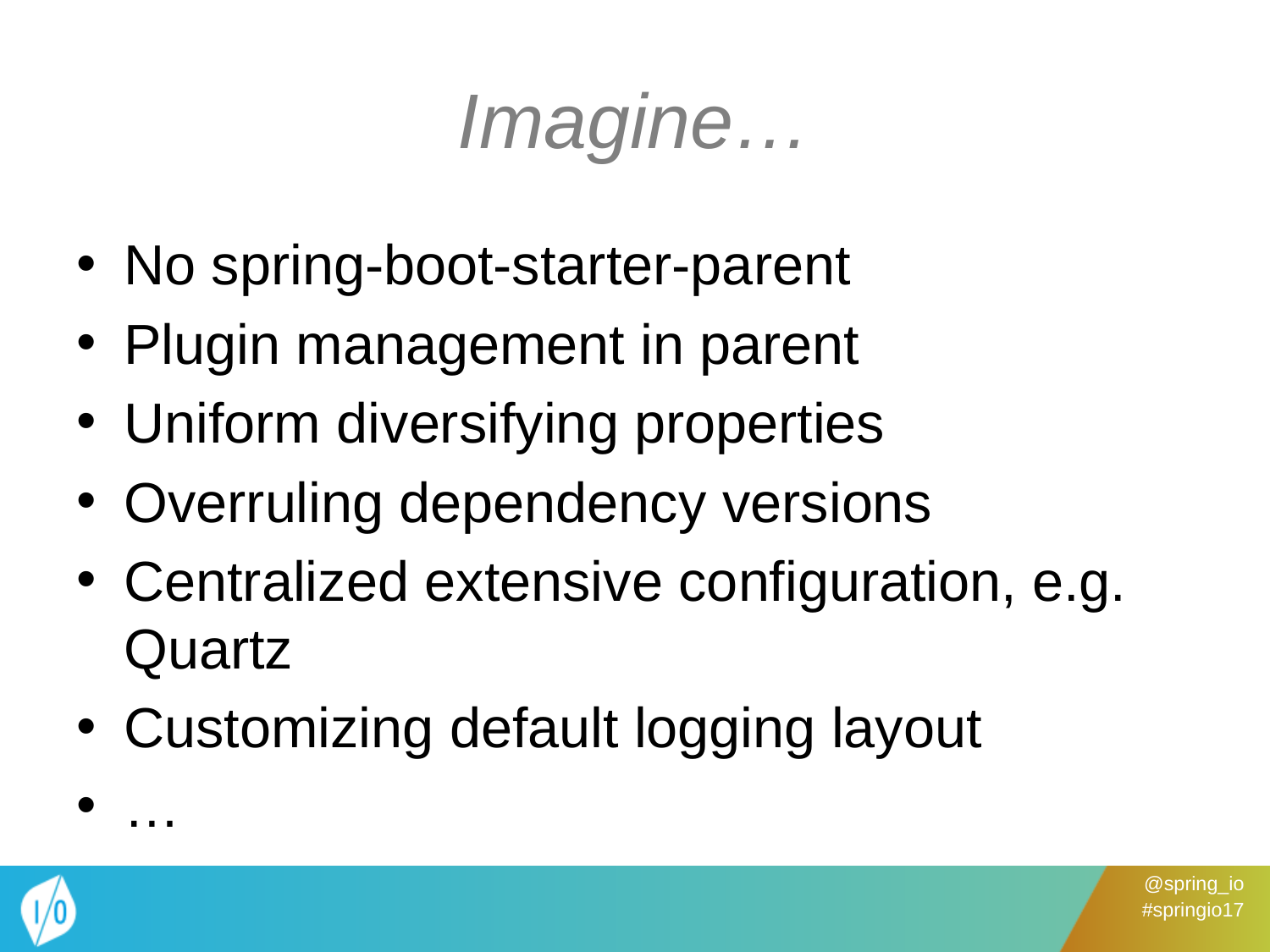

# Imagine…
No spring-boot-starter-parent
Plugin management in parent
Uniform diversifying properties
Overruling dependency versions
Centralized extensive configuration, e.g. Quartz
Customizing default logging layout
…